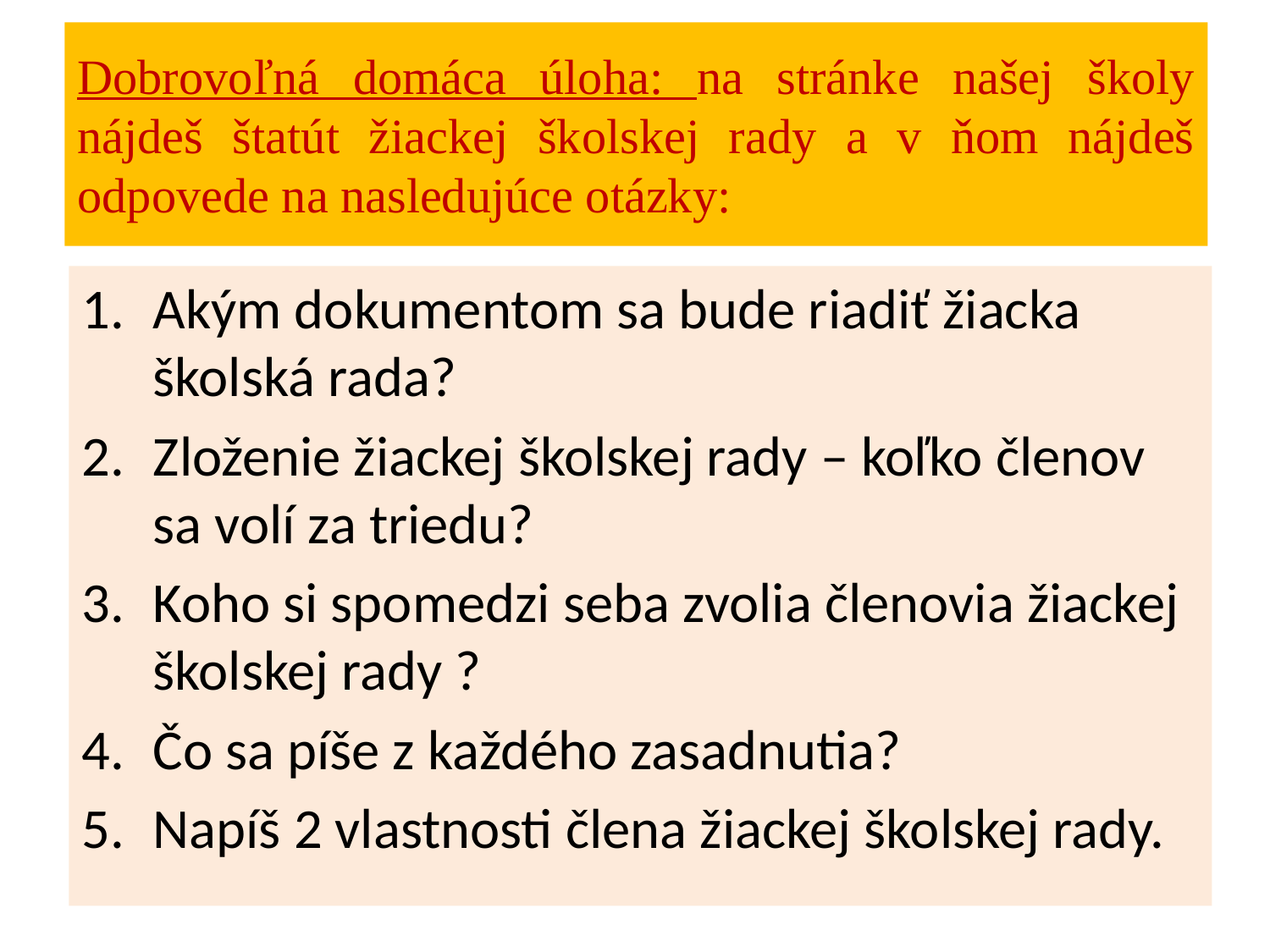

# Dobrovoľná domáca úloha: na stránke našej školy nájdeš štatút žiackej školskej rady a v ňom nájdeš odpovede na nasledujúce otázky:
Akým dokumentom sa bude riadiť žiacka školská rada?
Zloženie žiackej školskej rady – koľko členov sa volí za triedu?
Koho si spomedzi seba zvolia členovia žiackej školskej rady ?
Čo sa píše z každého zasadnutia?
Napíš 2 vlastnosti člena žiackej školskej rady.